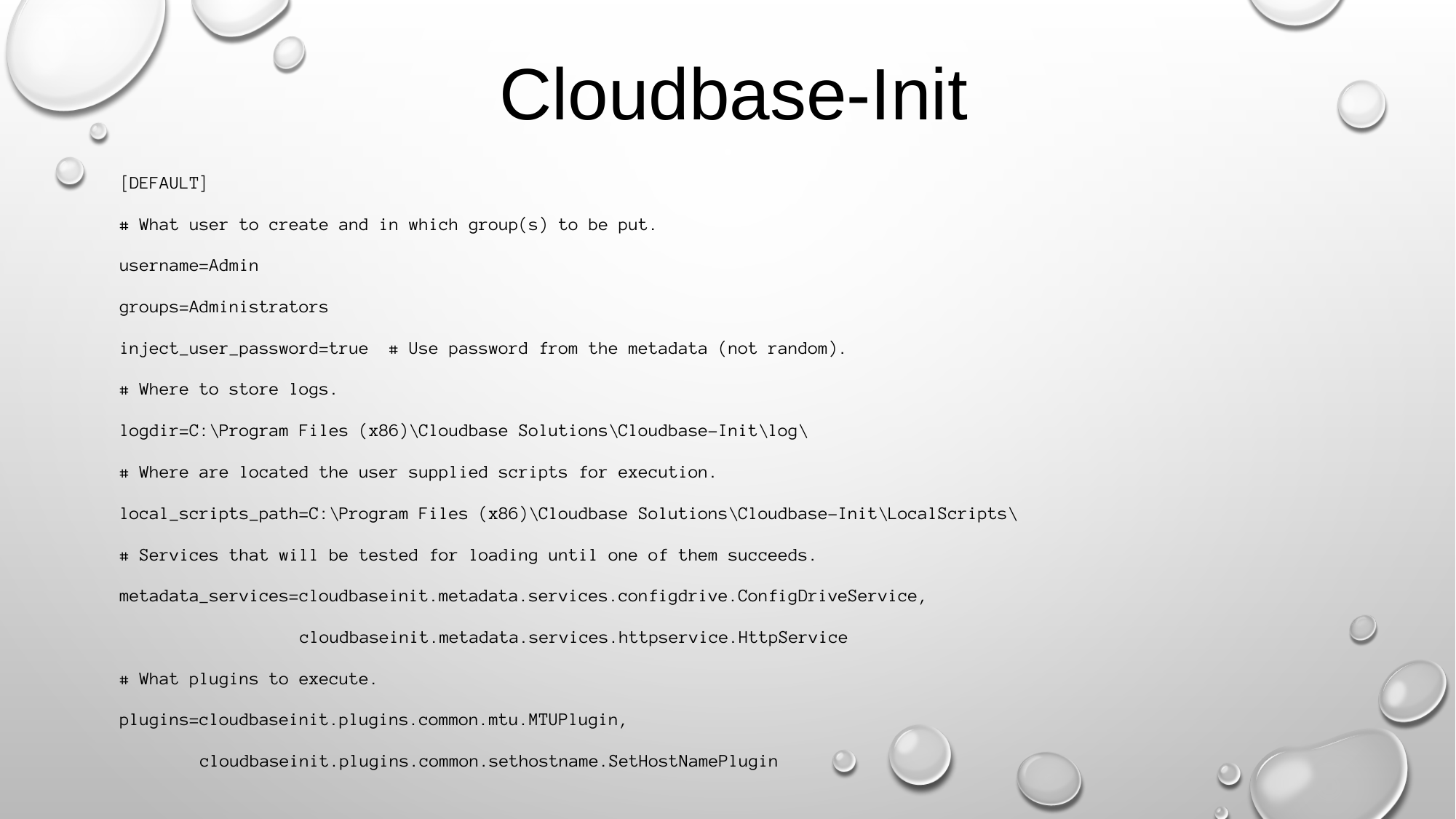

# Cloudbase-Init
[DEFAULT]
# What user to create and in which group(s) to be put.
username=Admin
groups=Administrators
inject_user_password=true  # Use password from the metadata (not random).
# Where to store logs.
logdir=C:\Program Files (x86)\Cloudbase Solutions\Cloudbase-Init\log\
# Where are located the user supplied scripts for execution.
local_scripts_path=C:\Program Files (x86)\Cloudbase Solutions\Cloudbase-Init\LocalScripts\
# Services that will be tested for loading until one of them succeeds.
metadata_services=cloudbaseinit.metadata.services.configdrive.ConfigDriveService,
                  cloudbaseinit.metadata.services.httpservice.HttpService
# What plugins to execute.
plugins=cloudbaseinit.plugins.common.mtu.MTUPlugin,
        cloudbaseinit.plugins.common.sethostname.SetHostNamePlugin